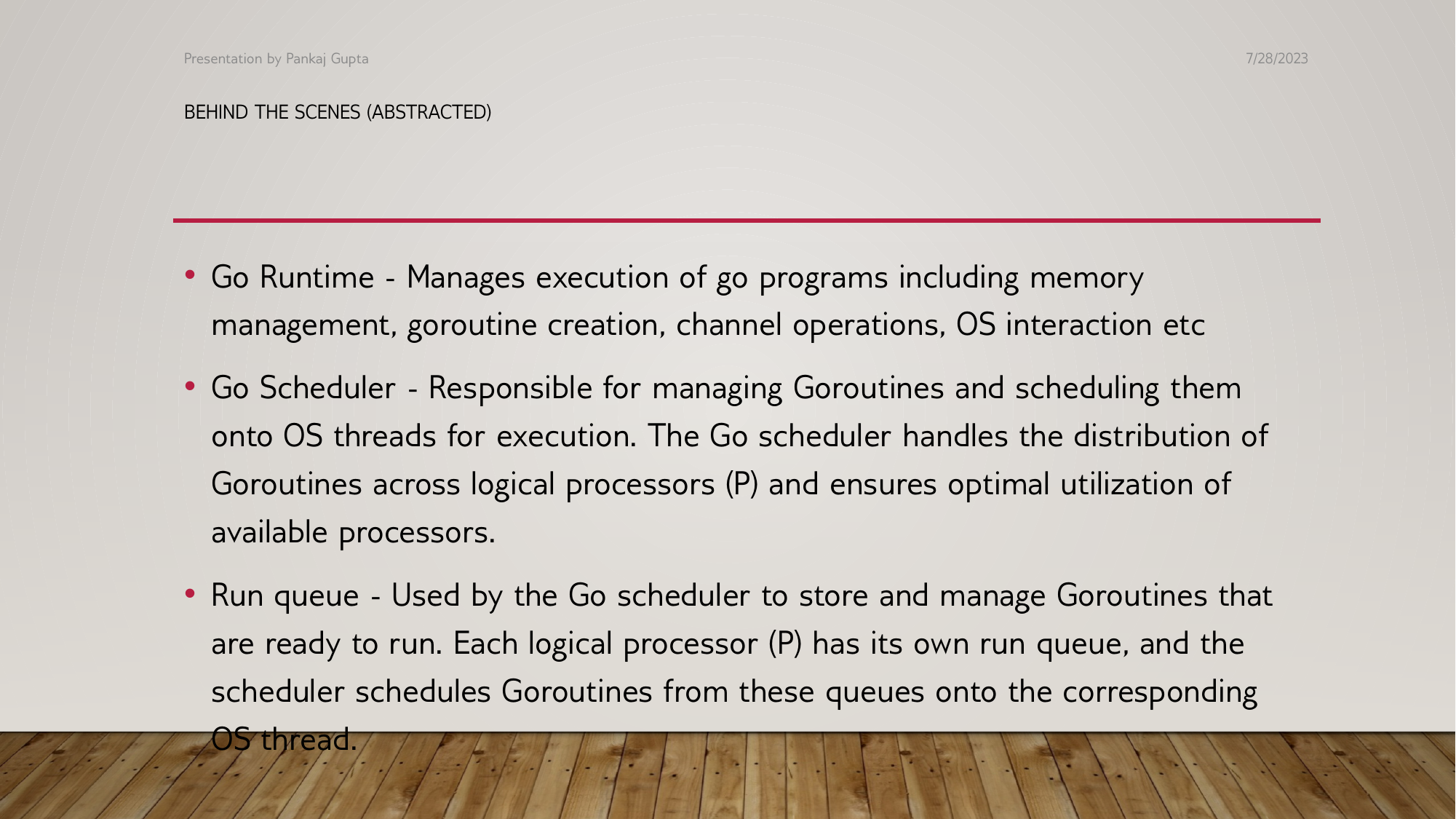

Presentation by Pankaj Gupta
7/28/2023
# BEHIND THE SCENES (Abstracted)
Go Runtime - Manages execution of go programs including memory management, goroutine creation, channel operations, OS interaction etc
Go Scheduler - Responsible for managing Goroutines and scheduling them onto OS threads for execution. The Go scheduler handles the distribution of Goroutines across logical processors (P) and ensures optimal utilization of available processors.
Run queue - Used by the Go scheduler to store and manage Goroutines that are ready to run. Each logical processor (P) has its own run queue, and the scheduler schedules Goroutines from these queues onto the corresponding OS thread.